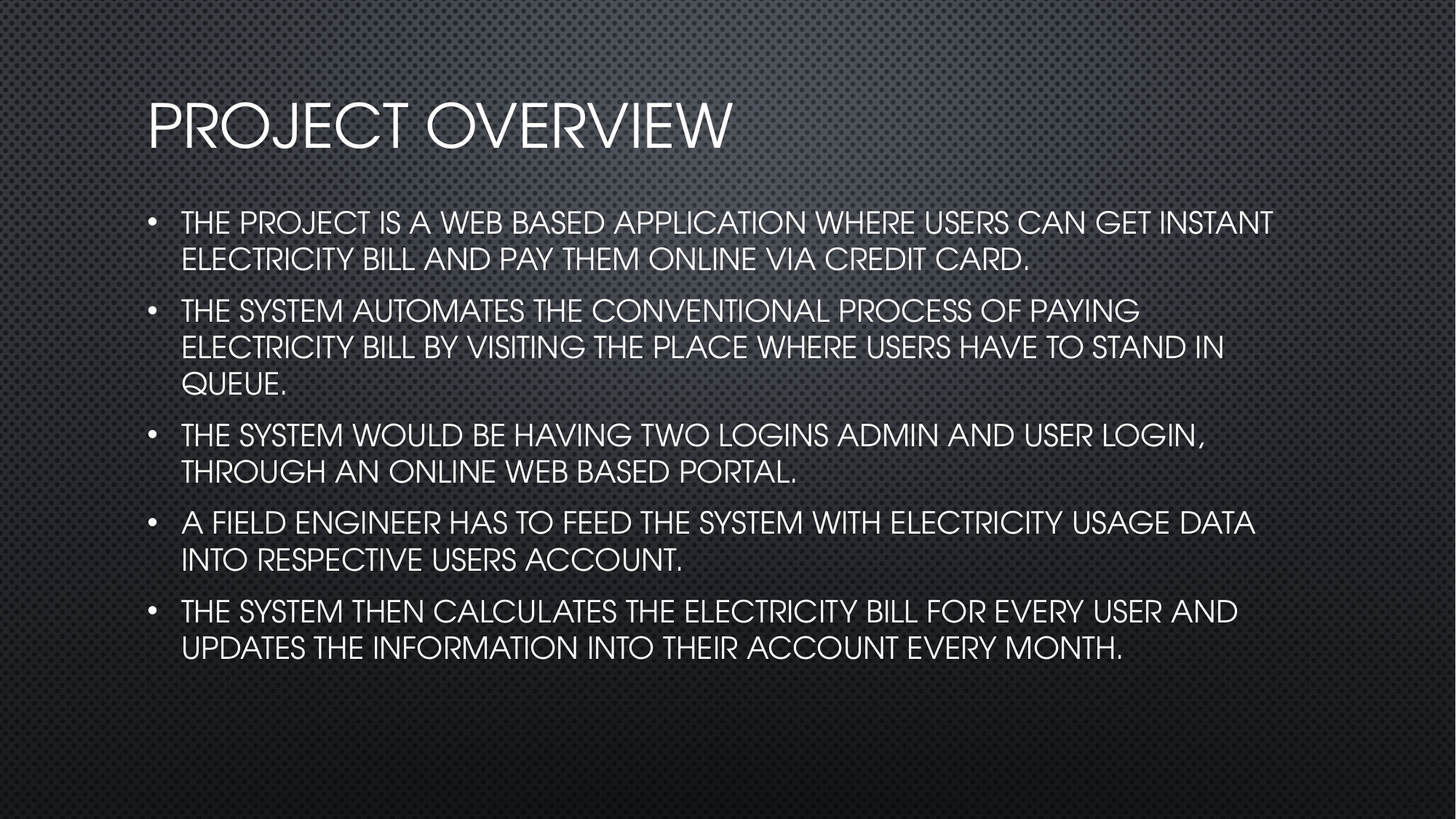

# Project overview
The project is a web based application where users can get instant electricity bill and pay them online via credit card.
The system automates the conventional process of paying electricity bill by visiting the place where Users have to stand in queue.
The system would be having two logins admin and user login, through an online web based portal.
A field engineer has to feed the system with electricity usage data into respective users account.
The system then calculates the electricity bill for every user and updates the information into their account every month.